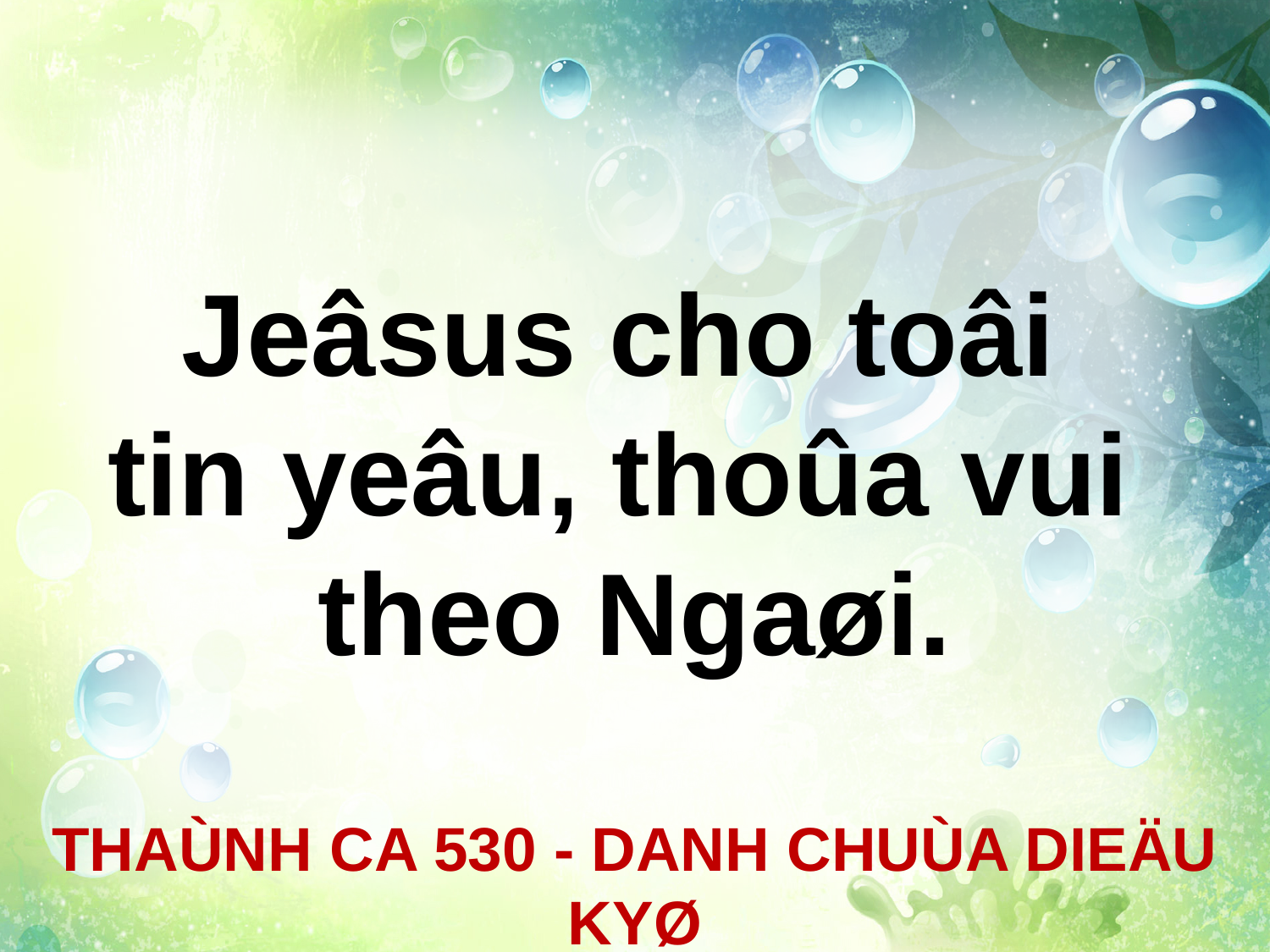

Jeâsus cho toâi
tin yeâu, thoûa vui
theo Ngaøi.
THAÙNH CA 530 - DANH CHUÙA DIEÄU KYØ